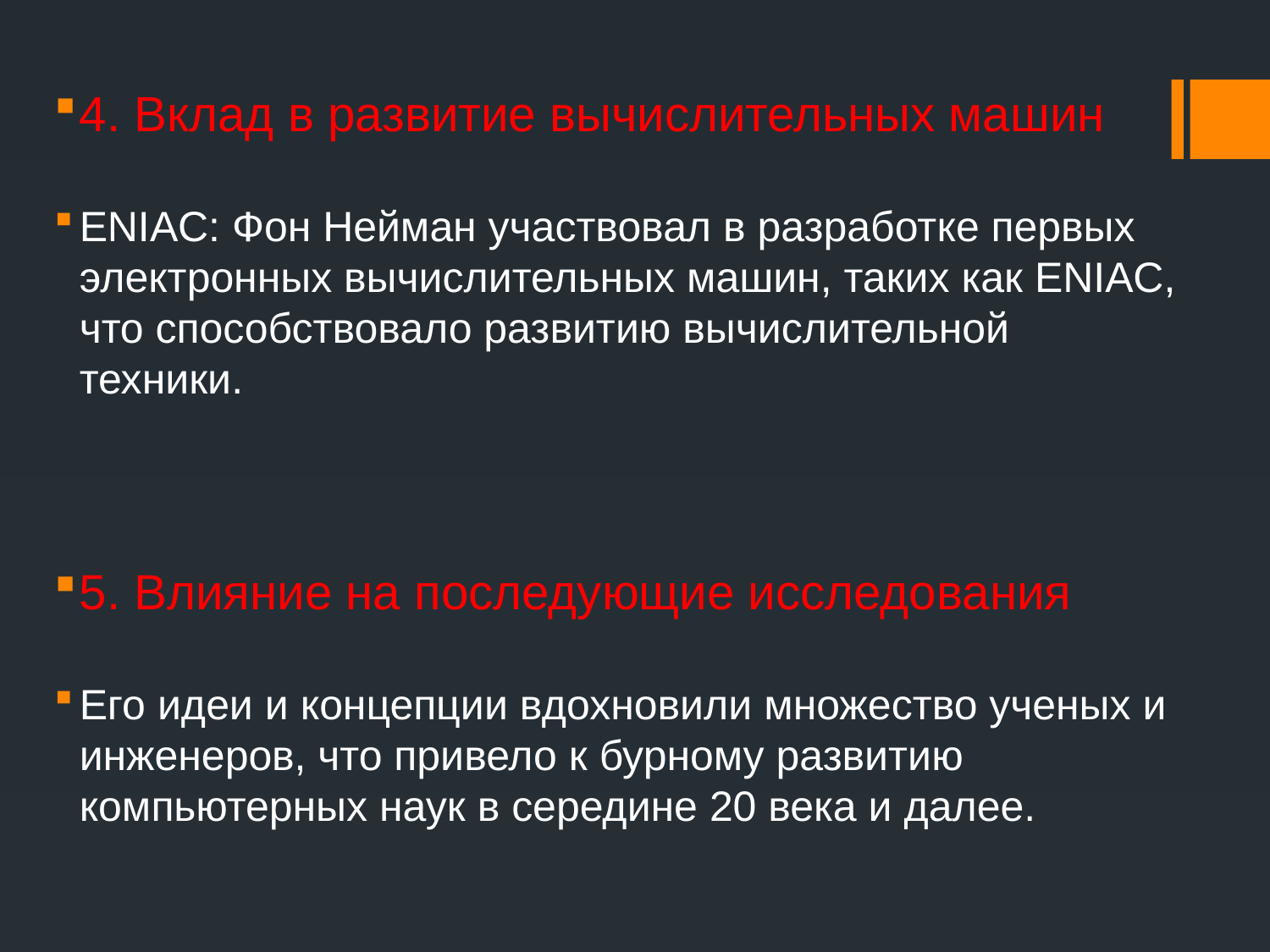

4. Вклад в развитие вычислительных машин

ENIAC: Фон Нейман участвовал в разработке первых электронных вычислительных машин, таких как ENIAC, что способствовало развитию вычислительной техники.

5. Влияние на последующие исследования

Его идеи и концепции вдохновили множество ученых и инженеров, что привело к бурному развитию компьютерных наук в середине 20 века и далее.